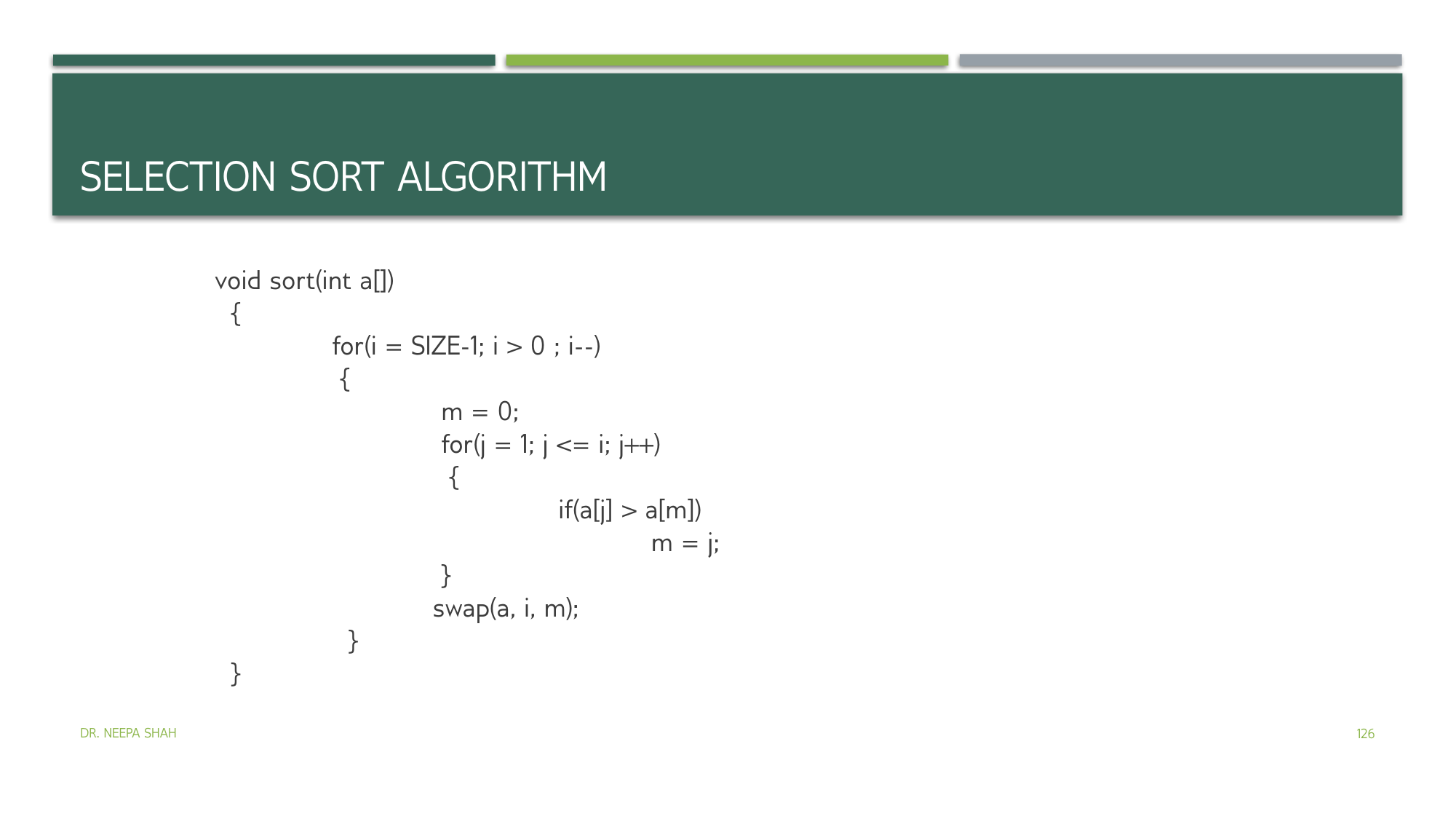

# Selection Sort Algorithm
void sort(int a[])
  {
	 for(i = SIZE-1; i > 0 ; i--)
	  {
		 m = 0;
		 for(j = 1; j <= i; j++)
		  {
			  if(a[j] > a[m])
			  	m = j;
  		 }
  		swap(a, i, m);
	   }
  }
Dr. Neepa Shah
126